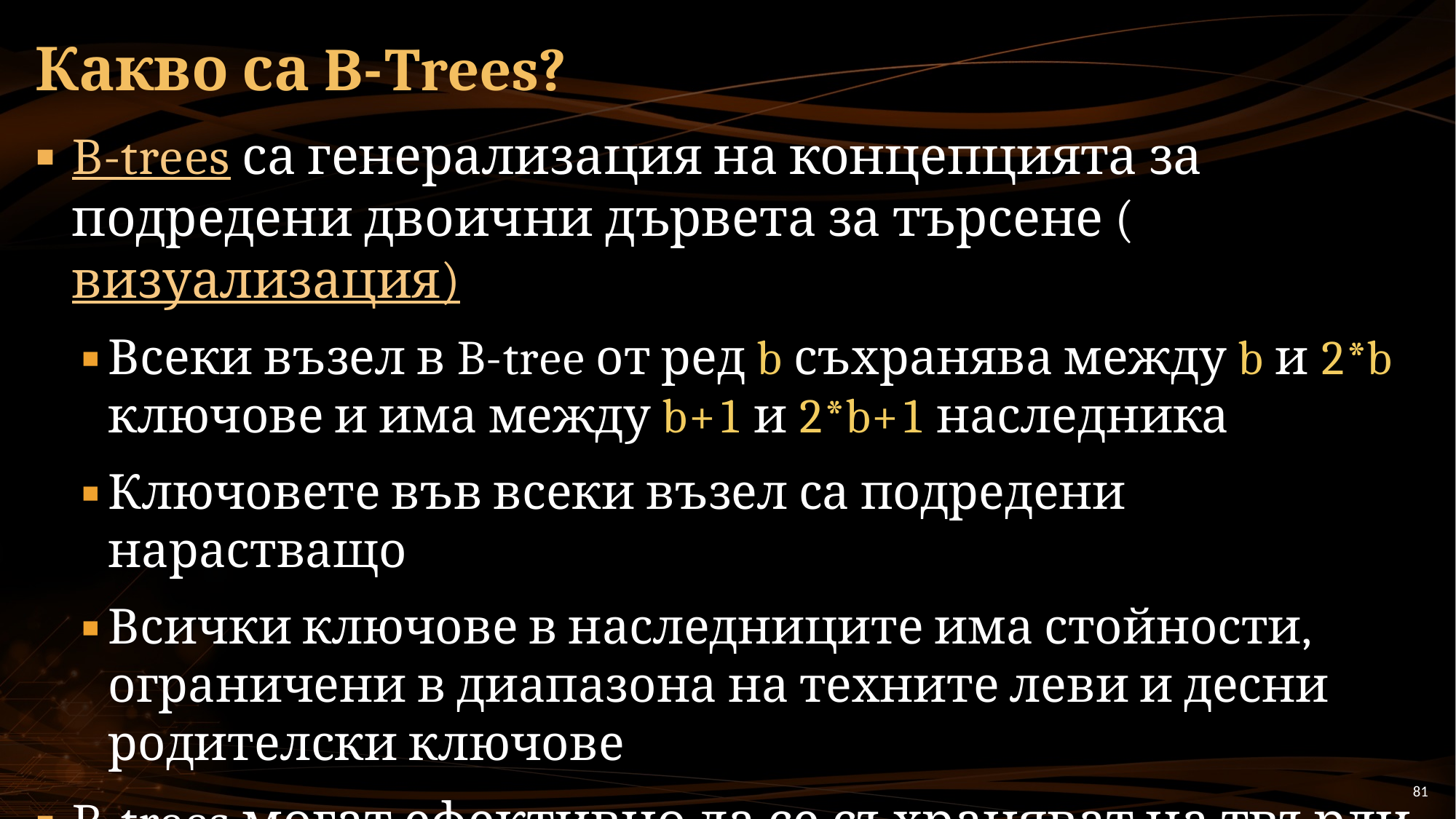

Какво са B-Trees?
B-trees са генерализация на концепцията за подредени двоични дървета за търсене (визуализация)
Всеки възел в B-tree от ред b съхранява между b и 2*b ключове и има между b+1 и 2*b+1 наследника
Ключовете във всеки възел са подредени нарастващо
Всички ключове в наследниците има стойности, ограничени в диапазона на техните леви и десни родителски ключове
B-trees могат ефективно да се съхраняват на твърди дискове
81